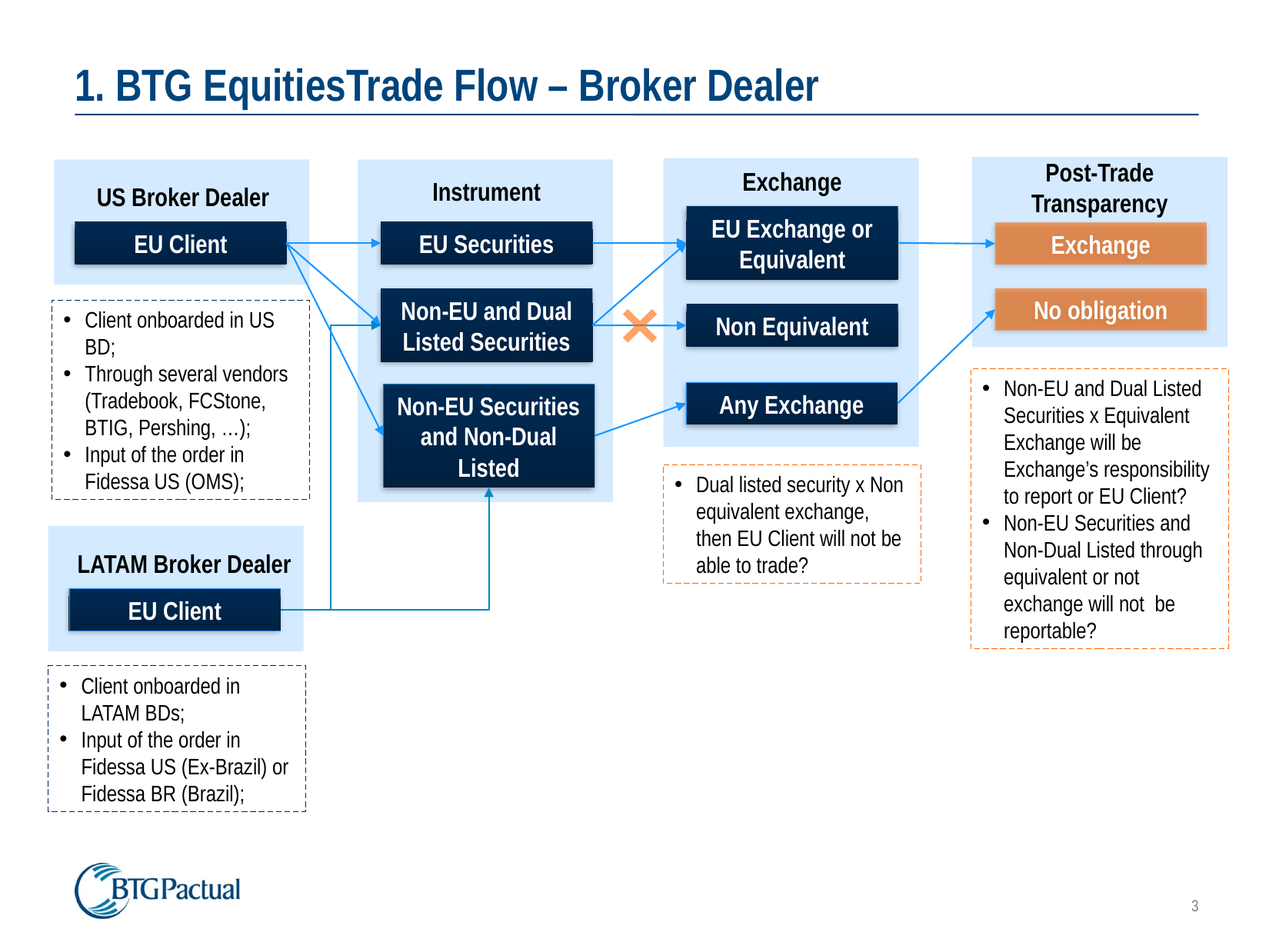

# 1. BTG EquitiesTrade Flow – Broker Dealer
Post-Trade Transparency

Exchange
Instrument
US Broker Dealer
EU Exchange or Equivalent
EU Client
EU Securities
Exchange
No obligation
Non-EU and Dual Listed Securities

Client onboarded in US BD;
Through several vendors (Tradebook, FCStone, BTIG, Pershing, …);
Input of the order in Fidessa US (OMS);
Non Equivalent
Non-EU and Dual Listed Securities x Equivalent Exchange will be Exchange’s responsibility to report or EU Client?
Non-EU Securities and Non-Dual Listed through equivalent or not exchange will not  be reportable?
Any Exchange
Non-EU Securities and Non-Dual Listed
Dual listed security x Non equivalent exchange, then EU Client will not be able to trade?

LATAM Broker Dealer
EU Client
Client onboarded in LATAM BDs;
Input of the order in Fidessa US (Ex-Brazil) or Fidessa BR (Brazil);